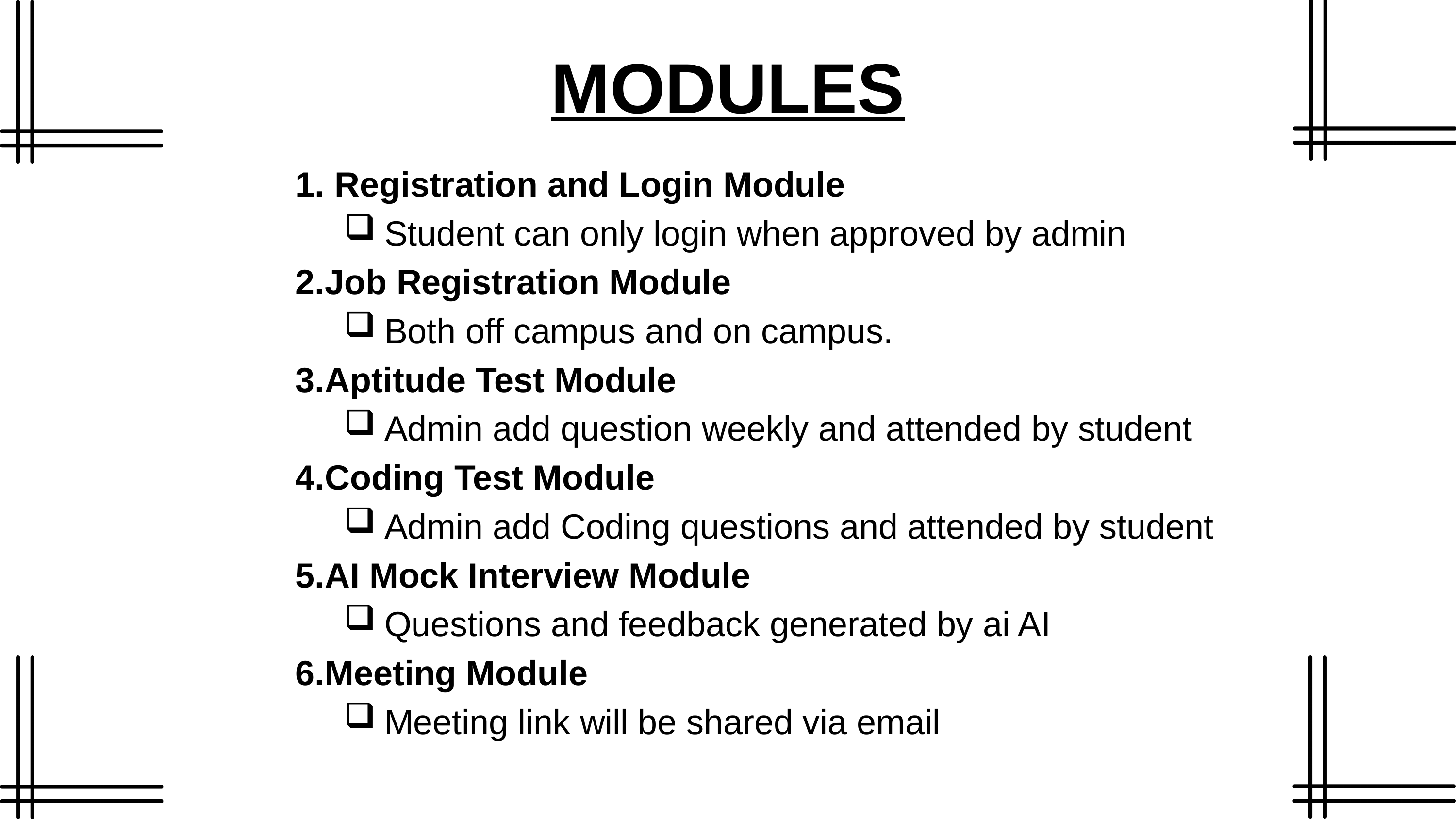

MODULES
 Registration and Login Module
Student can only login when approved by admin
Job Registration Module
Both off campus and on campus.
Aptitude Test Module
Admin add question weekly and attended by student
Coding Test Module
Admin add Coding questions and attended by student
AI Mock Interview Module
Questions and feedback generated by ai AI
Meeting Module
Meeting link will be shared via email